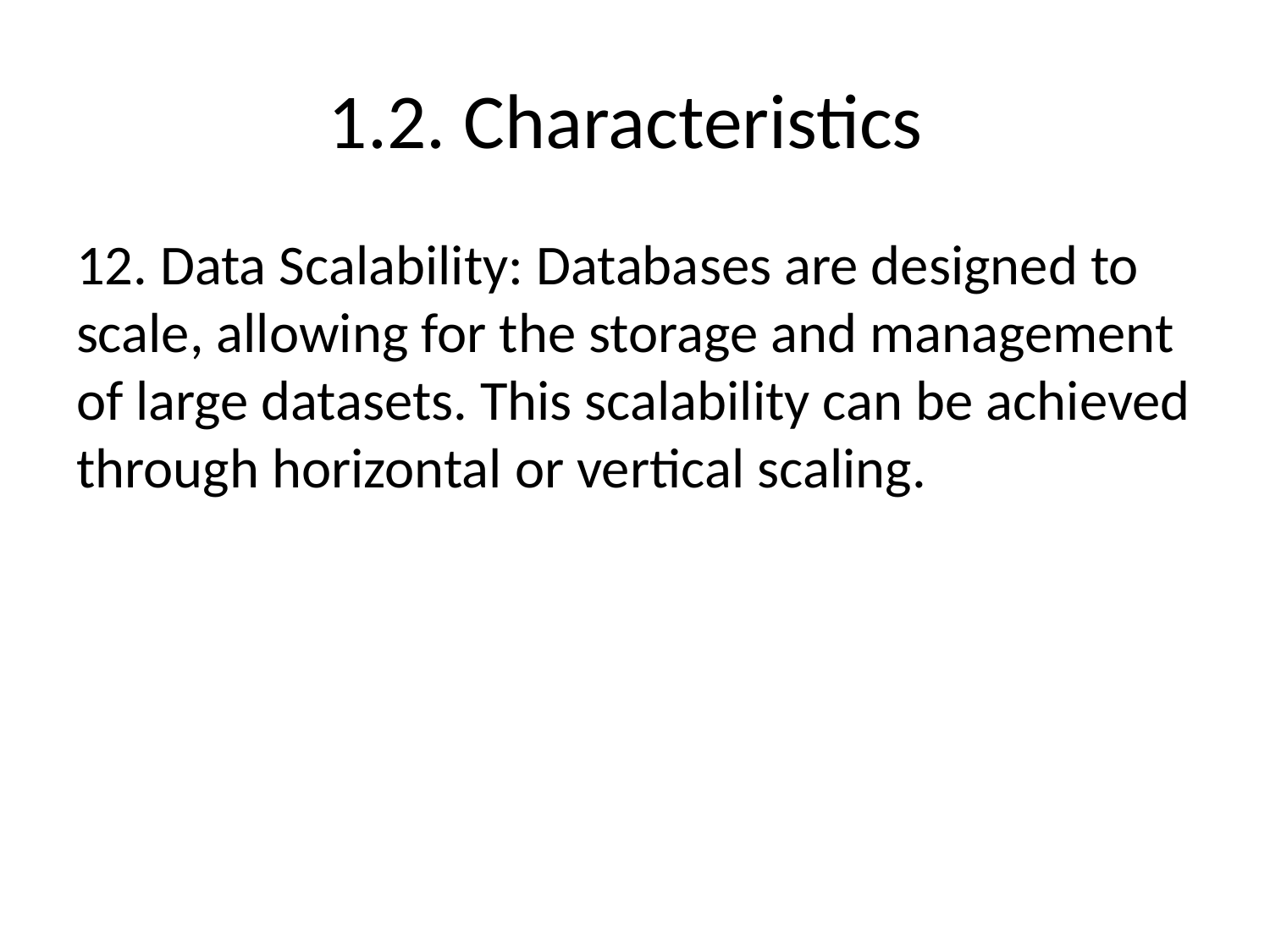

# 1.2. Characteristics
12. Data Scalability: Databases are designed to scale, allowing for the storage and management of large datasets. This scalability can be achieved through horizontal or vertical scaling.